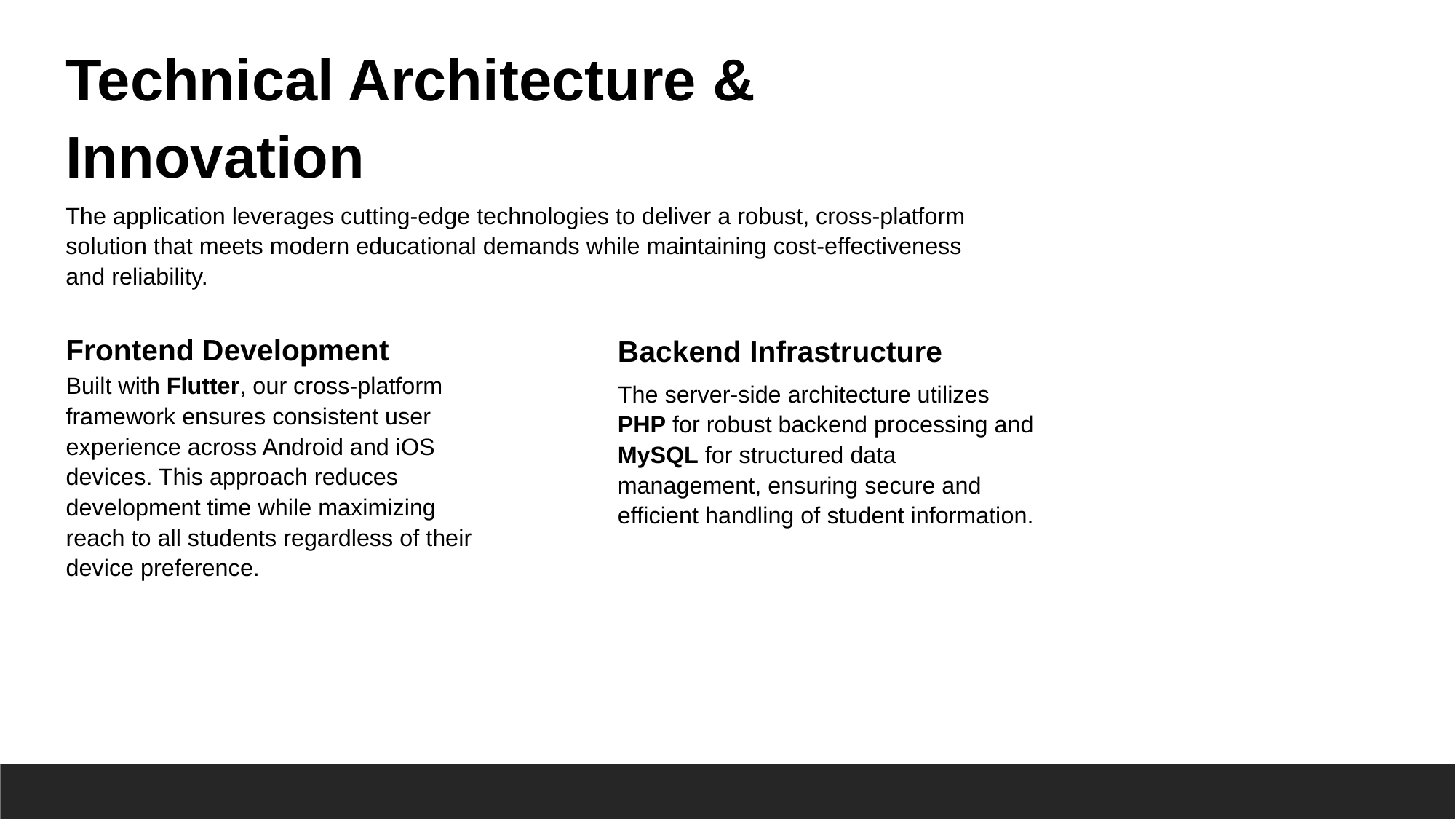

Technical Architecture & Innovation
The application leverages cutting-edge technologies to deliver a robust, cross-platform solution that meets modern educational demands while maintaining cost-effectiveness and reliability.
Frontend Development
Backend Infrastructure
Built with Flutter, our cross-platform framework ensures consistent user experience across Android and iOS devices. This approach reduces development time while maximizing reach to all students regardless of their device preference.
The server-side architecture utilizes PHP for robust backend processing and MySQL for structured data management, ensuring secure and efficient handling of student information.
Rapid development cycles